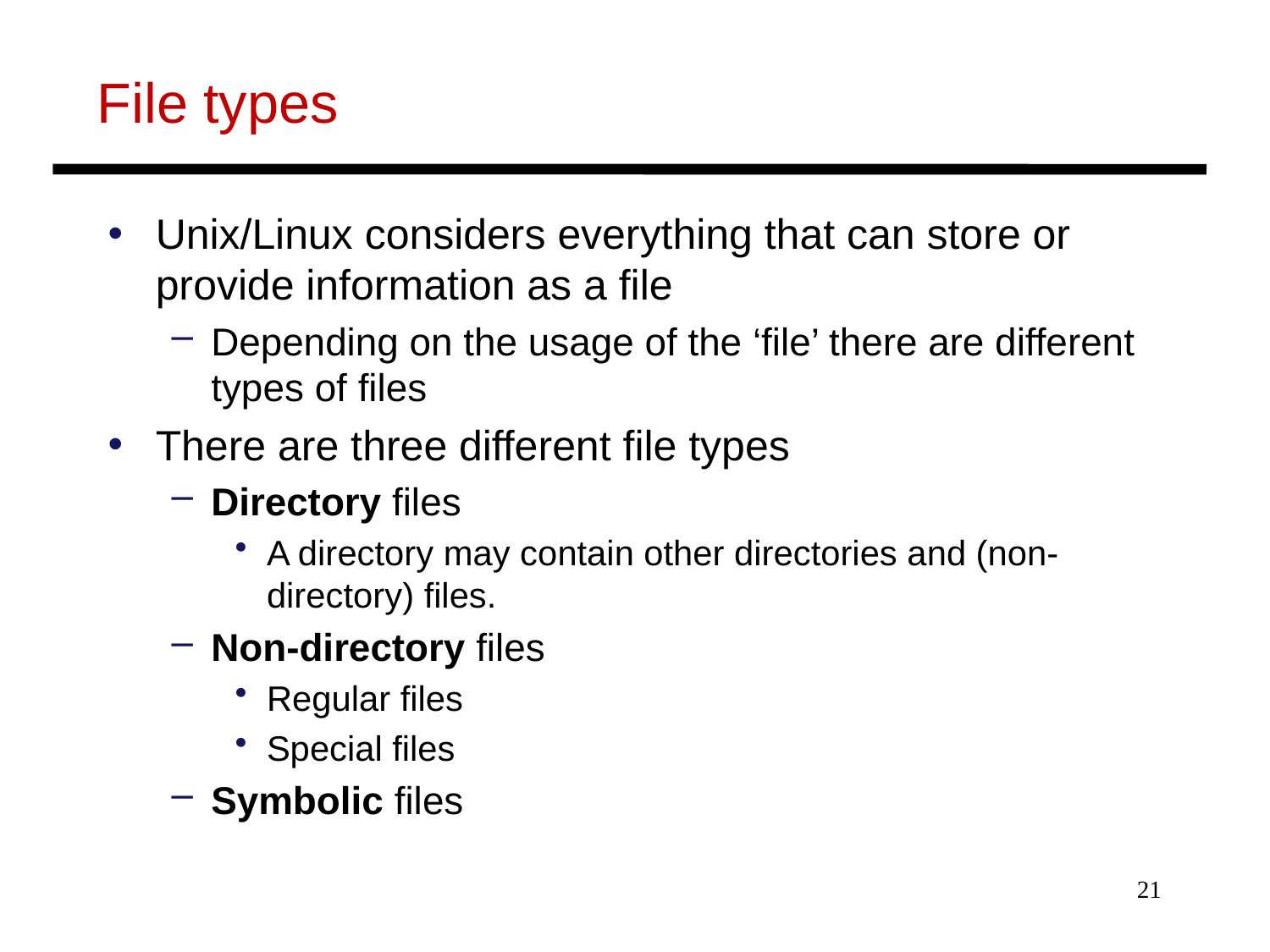

# File types
Unix/Linux considers everything that can store or provide information as a file
Depending on the usage of the ‘file’ there are different types of files
There are three different file types
Directory files
A directory may contain other directories and (non-directory) files.
Non-directory files
Regular files
Special files
Symbolic files

21